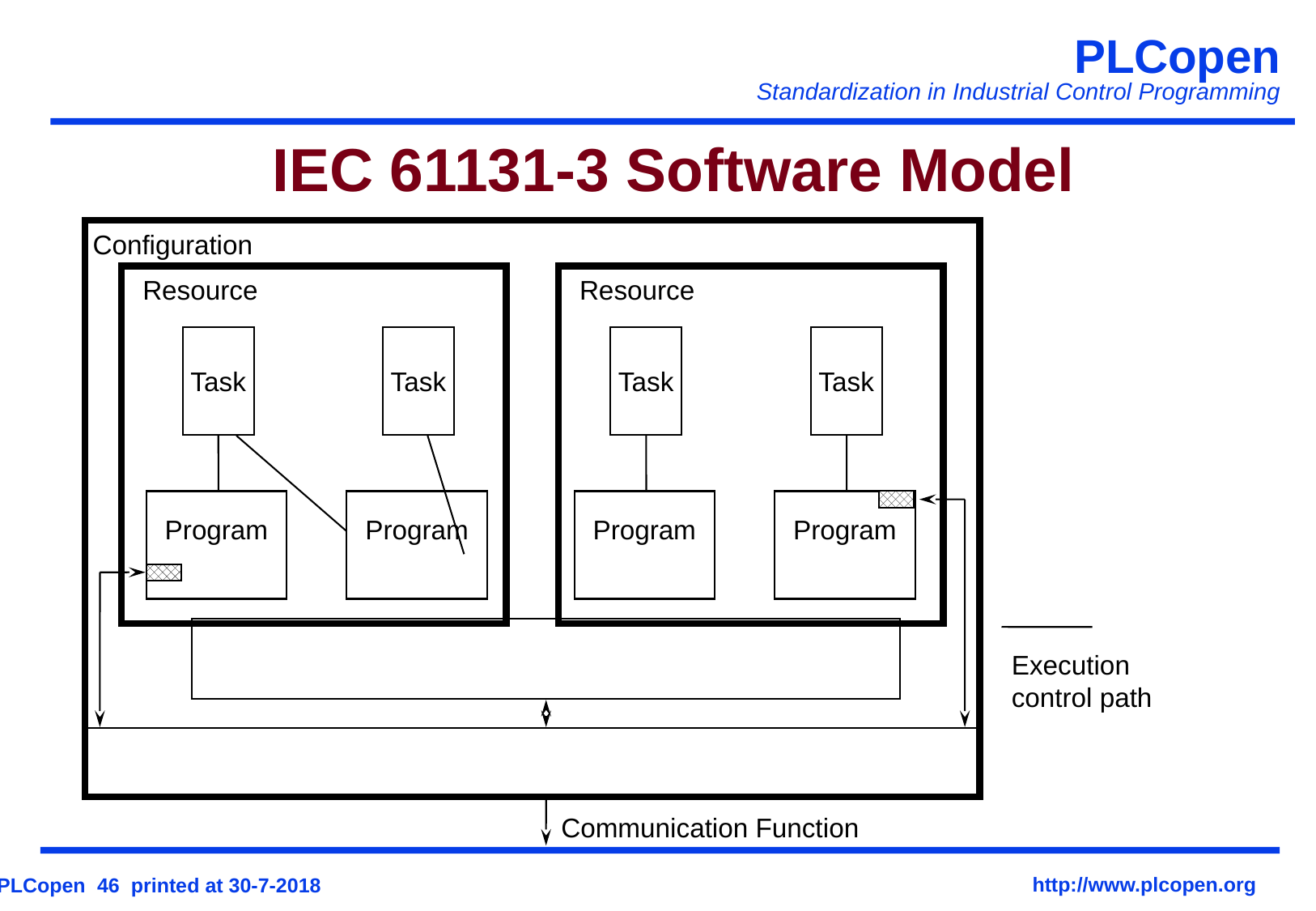

# IEC 61131-3 Software Model

Configuration

Resource
Resource
Task

Program

Task
Task

Program

Task

Program

Program

Communication Function

Execution control path